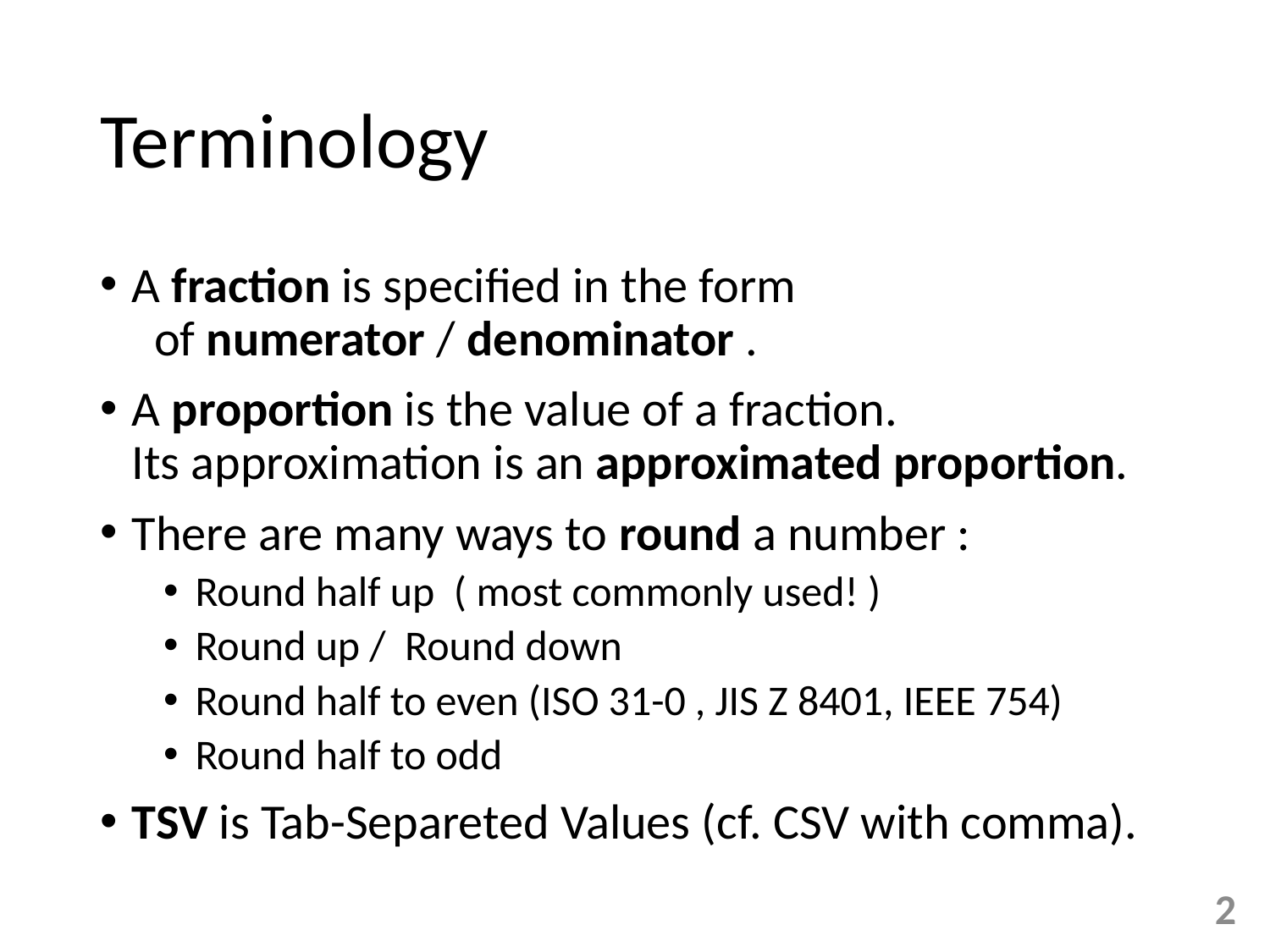

# Terminology
A fraction is specified in the form
  of numerator / denominator .
A proportion is the value of a fraction.
Its approximation is an approximated proportion.
There are many ways to round a number :
Round half up  ( most commonly used! )
Round up /  Round down
Round half to even (ISO 31-0 , JIS Z 8401, IEEE 754)
Round half to odd
TSV is Tab-Separeted Values (cf. CSV with comma).
2